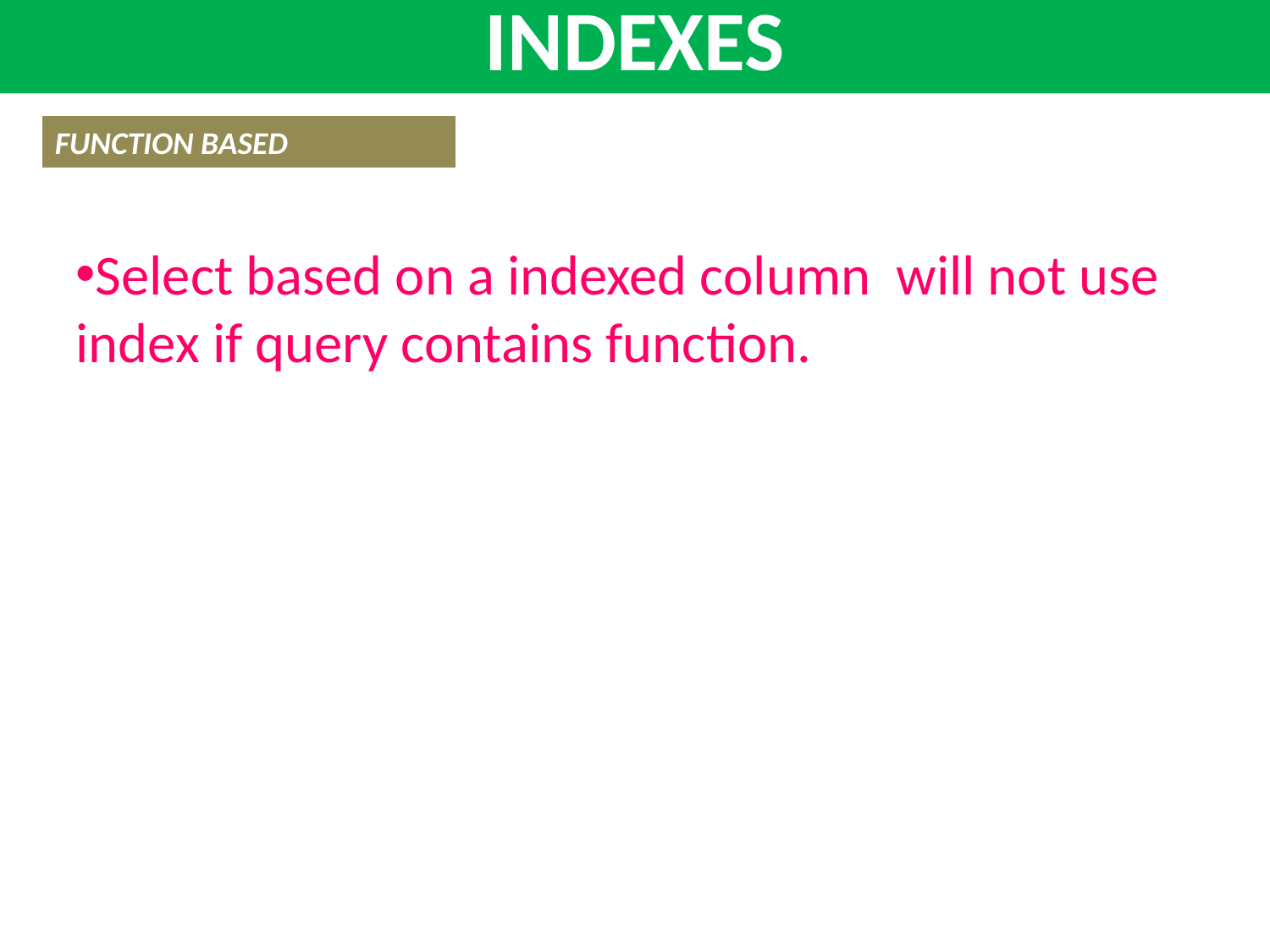

INDEXES
FUNCTION BASED
Select based on a indexed column  will not use index if query contains function.